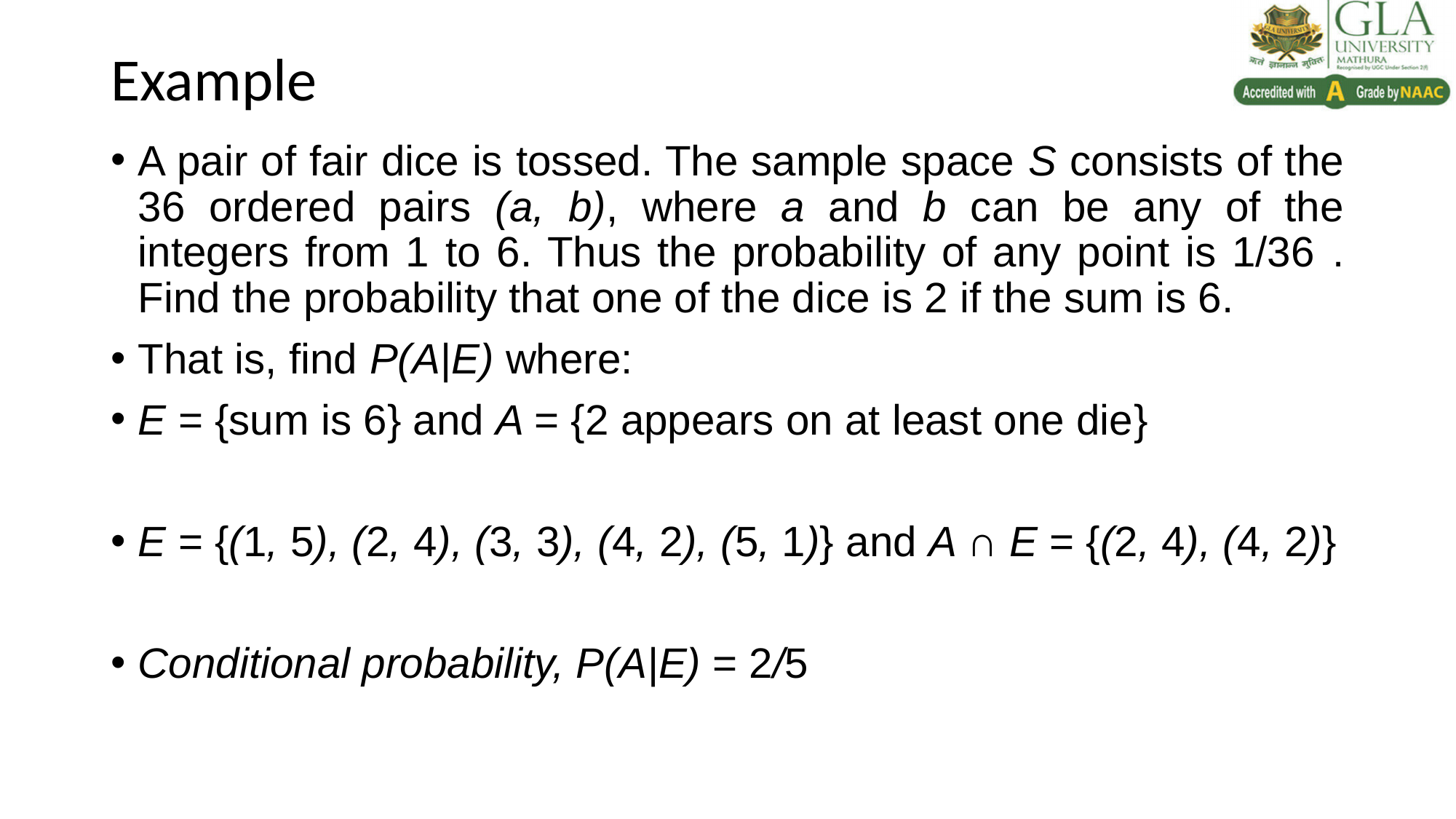

# Example
A pair of fair dice is tossed. The sample space S consists of the 36 ordered pairs (a, b), where a and b can be any of the integers from 1 to 6. Thus the probability of any point is 1/36 . Find the probability that one of the dice is 2 if the sum is 6.
That is, find P(A|E) where:
E = {sum is 6} and A = {2 appears on at least one die}

E = {(1, 5), (2, 4), (3, 3), (4, 2), (5, 1)} and A ∩ E = {(2, 4), (4, 2)}

Conditional probability, P(A|E) = 2/5